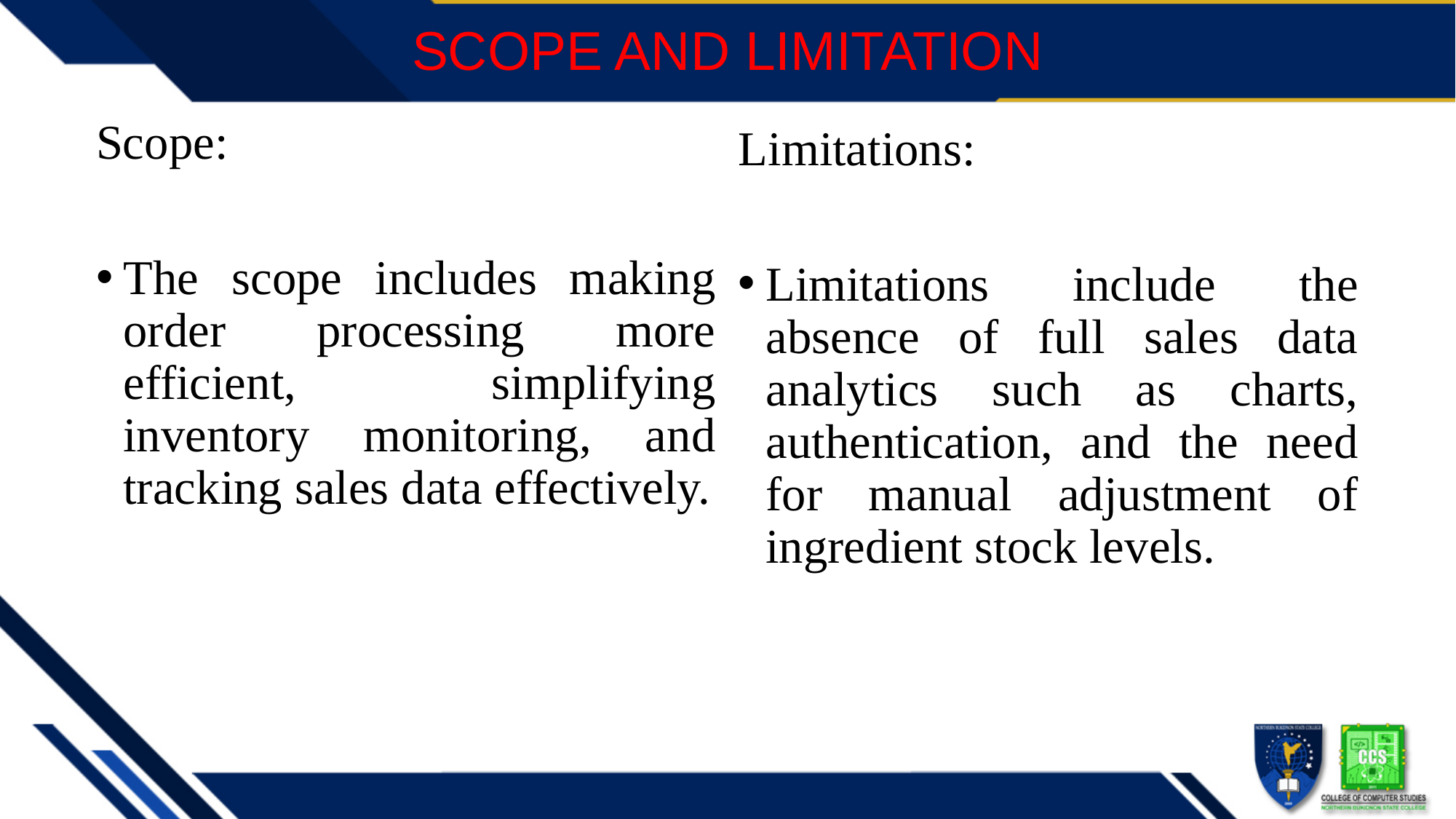

# SCOPE AND LIMITATION
Scope:

The scope includes making order processing more efficient, simplifying inventory monitoring, and tracking sales data effectively.
Limitations:

Limitations include the absence of full sales data analytics such as charts, authentication, and the need for manual adjustment of ingredient stock levels.